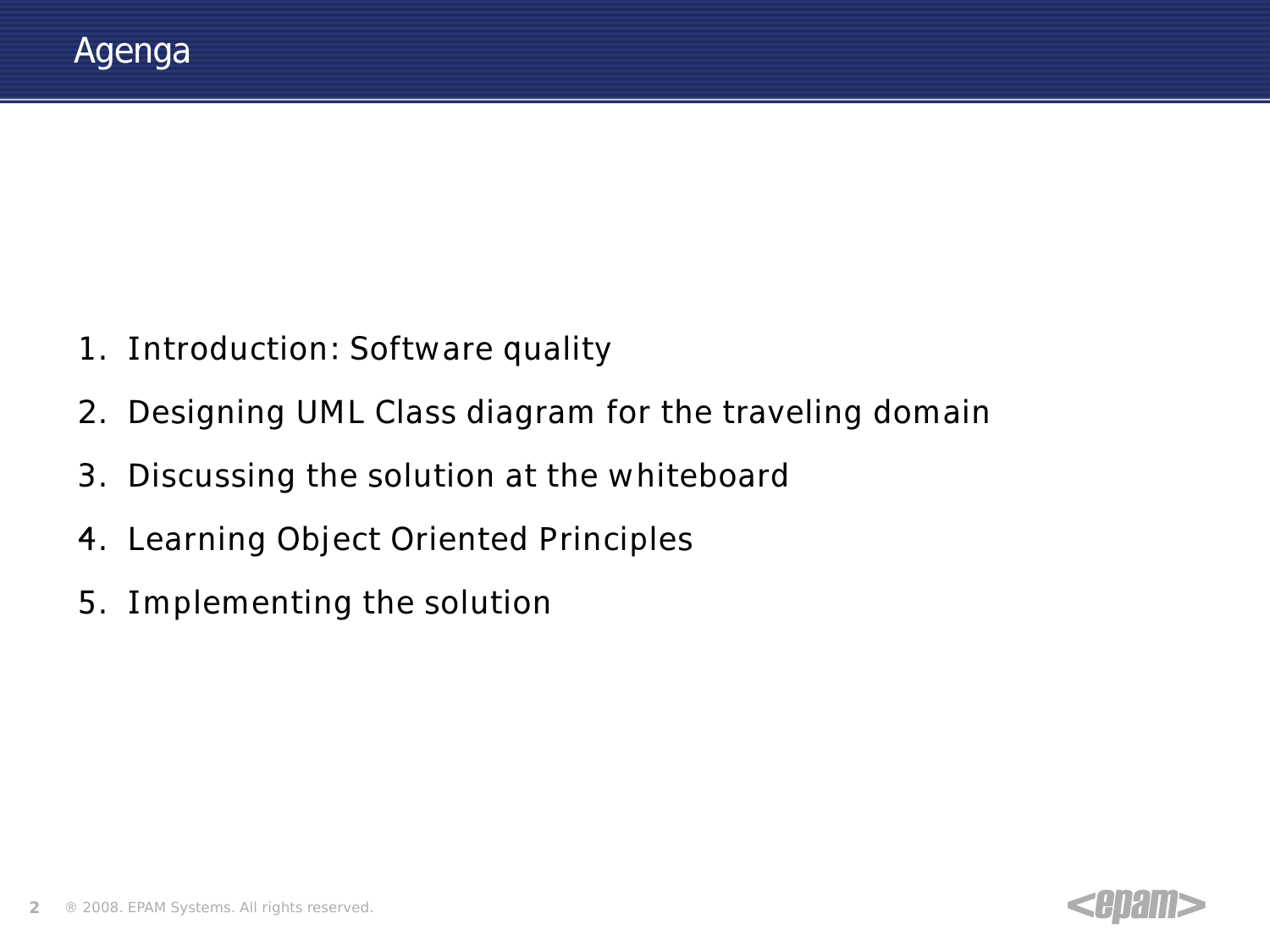

# Agenga
Introduction: Software quality
Designing UML Class diagram for the traveling domain
Discussing the solution at the whiteboard
Learning Object Oriented Principles
Implementing the solution
2